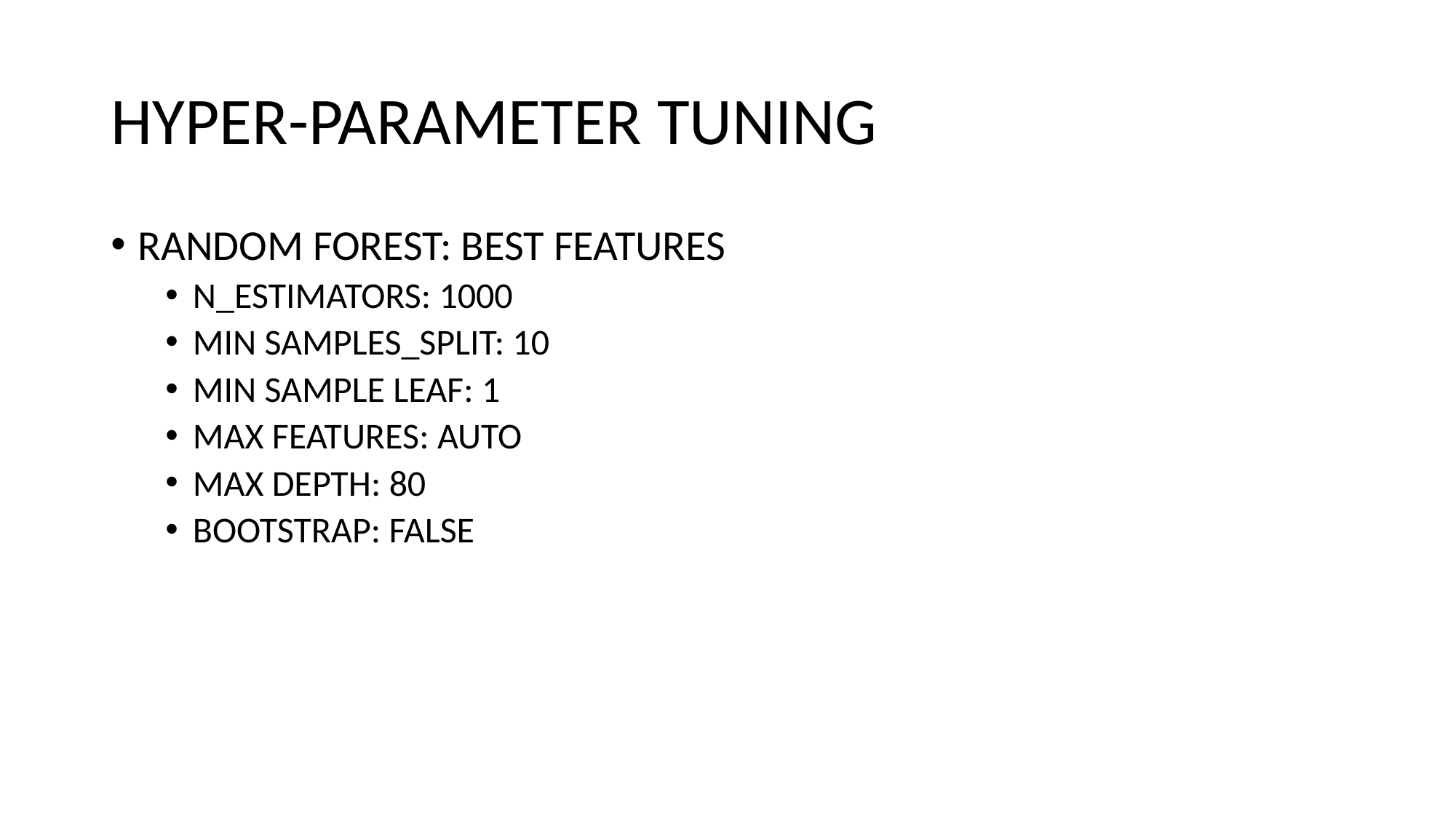

# HYPER-PARAMETER TUNING
RANDOM FOREST: BEST FEATURES
N_ESTIMATORS: 1000
MIN SAMPLES_SPLIT: 10
MIN SAMPLE LEAF: 1
MAX FEATURES: AUTO
MAX DEPTH: 80
BOOTSTRAP: FALSE